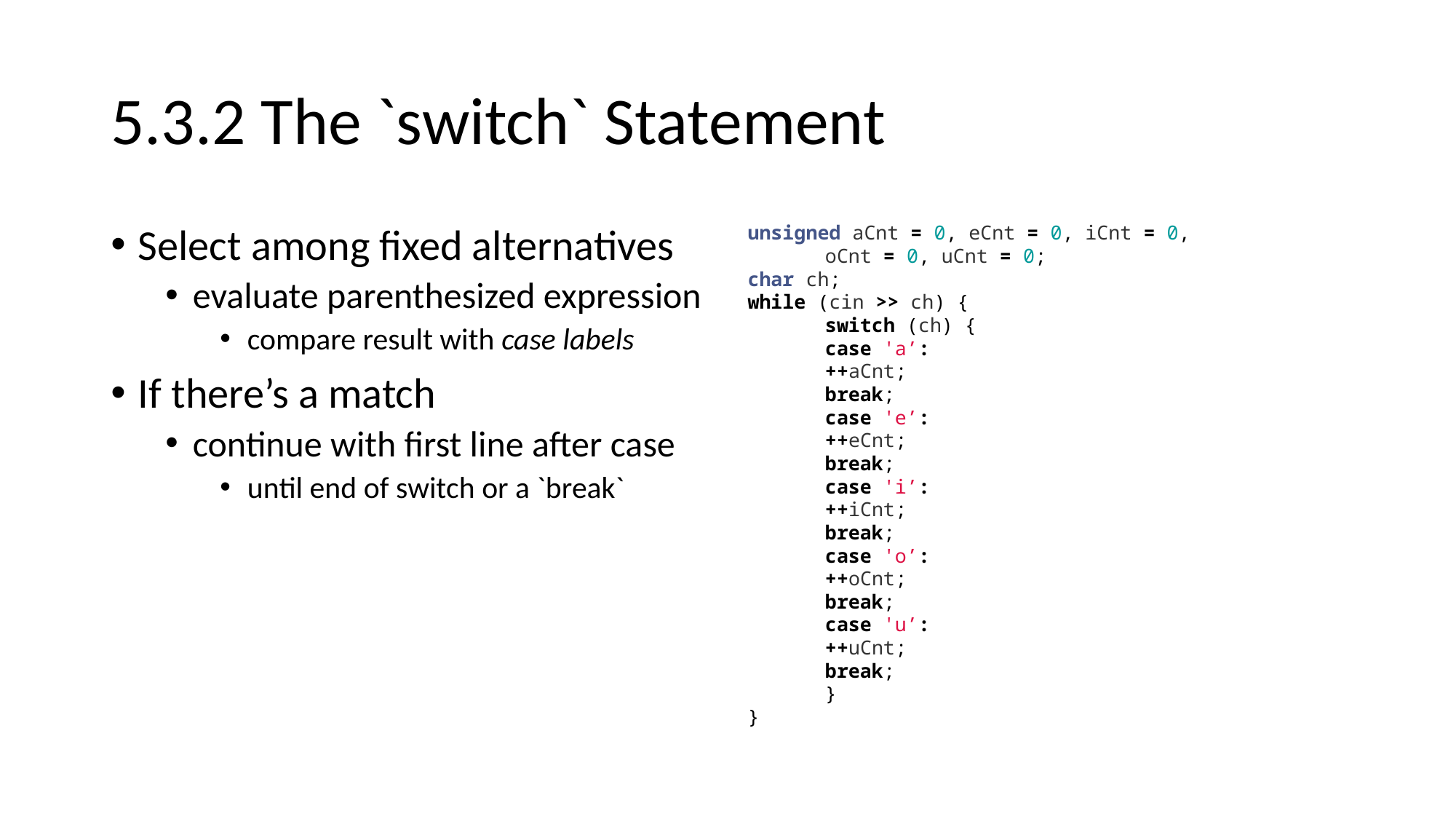

# 5.3.2 The `switch` Statement
Select among fixed alternatives
evaluate parenthesized expression
compare result with case labels
If there’s a match
continue with first line after case
until end of switch or a `break`
unsigned aCnt = 0, eCnt = 0, iCnt = 0,
	oCnt = 0, uCnt = 0;
char ch;
while (cin >> ch) {
	switch (ch) {
		case 'a’:
			++aCnt;
			break;
		case 'e’:
			++eCnt;
			break;
		case 'i’:
			++iCnt;
			break;
		case 'o’:
			++oCnt;
			break;
		case 'u’:
			++uCnt;
			break;
	}
}